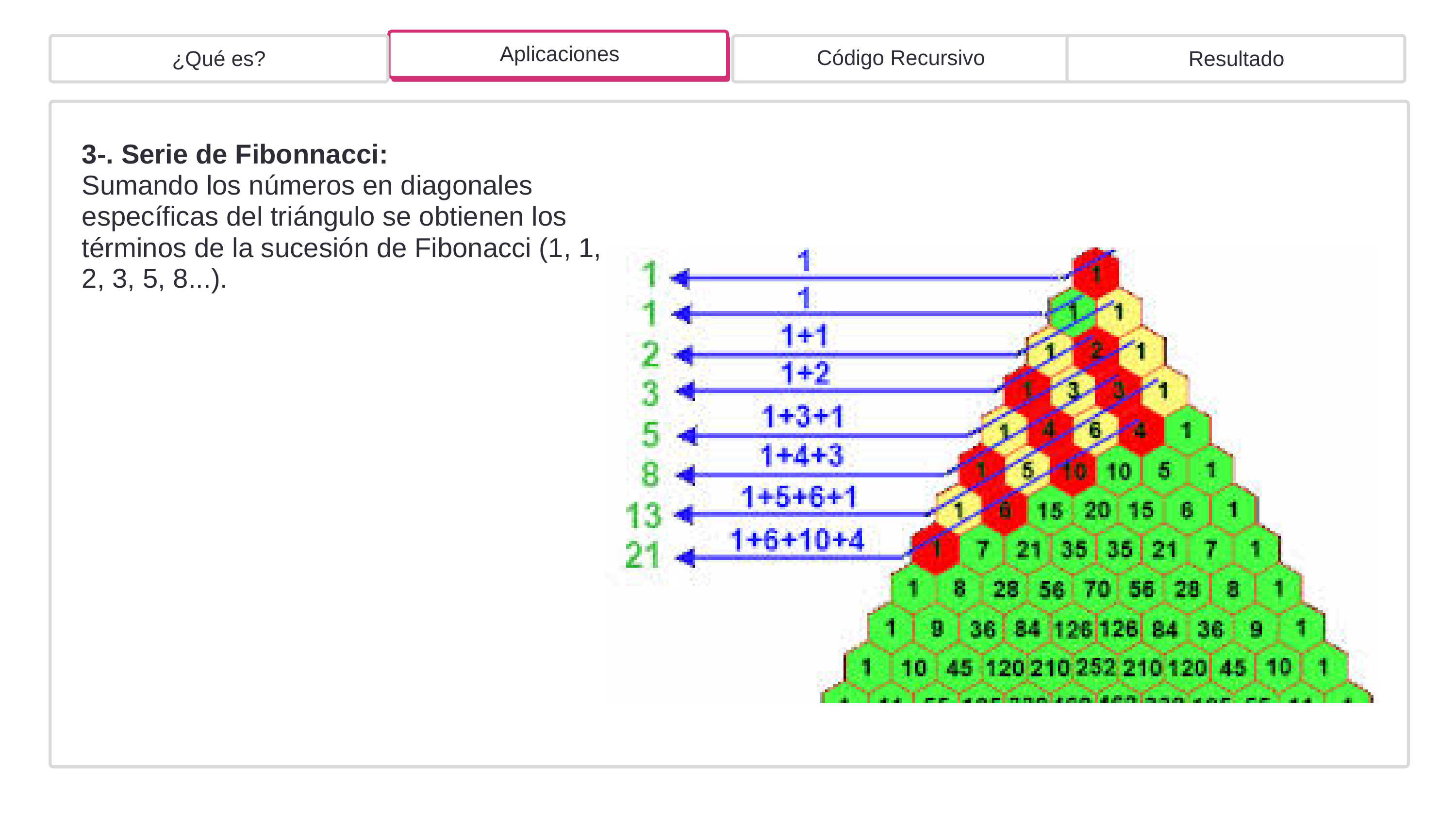

Aplicaciones
Código Recursivo
¿Qué es?
Resultado

3-. Serie de Fibonnacci:
Sumando los números en diagonales específicas del triángulo se obtienen los términos de la sucesión de Fibonacci (1, 1, 2, 3, 5, 8...).